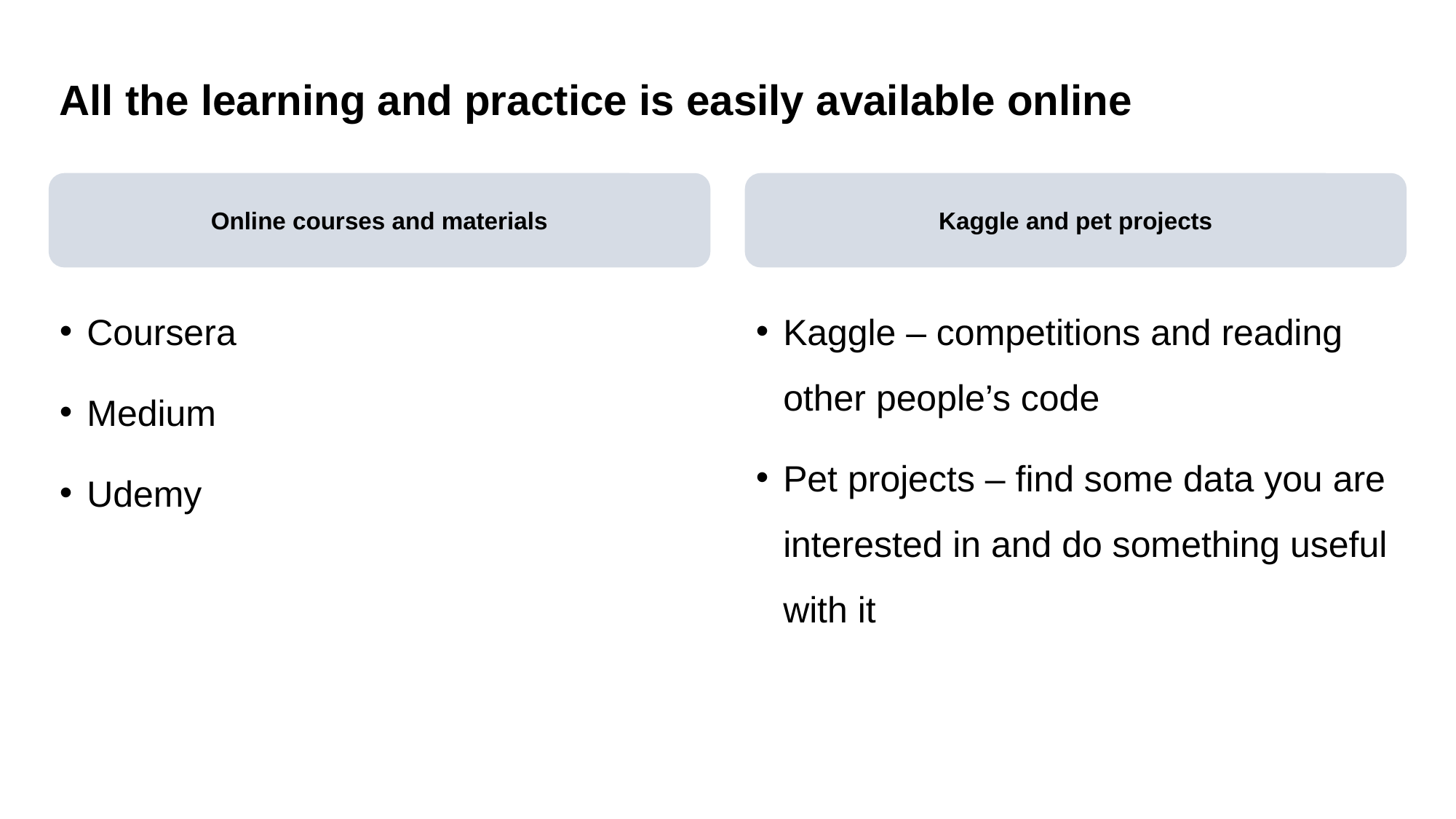

All the learning and practice is easily available online
Online courses and materials
Kaggle and pet projects
Coursera
Medium
Udemy

Kaggle – competitions and reading other people’s code
Pet projects – find some data you are interested in and do something useful with it